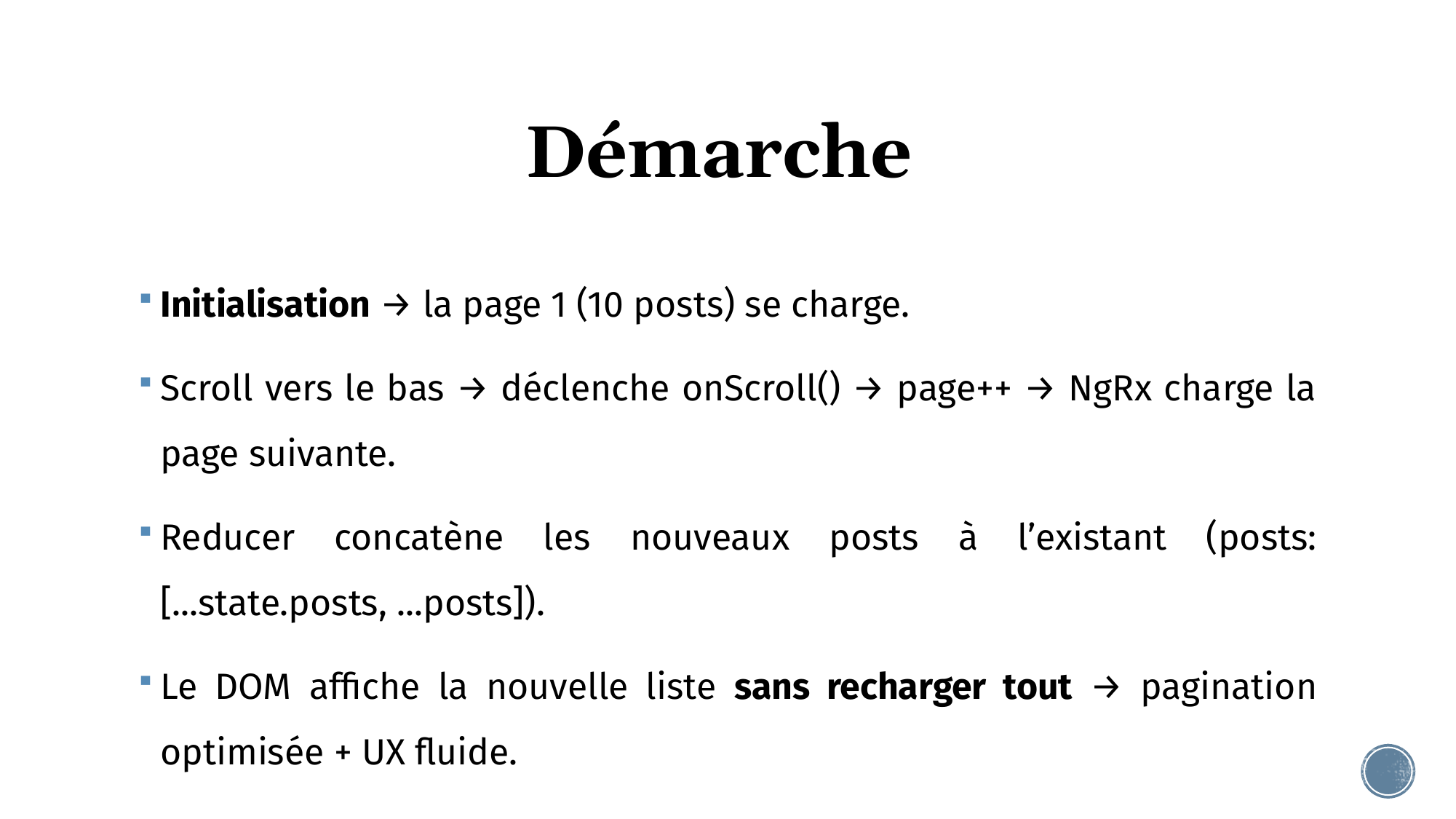

# Démarche
Initialisation → la page 1 (10 posts) se charge.
Scroll vers le bas → déclenche onScroll() → page++ → NgRx charge la page suivante.
Reducer concatène les nouveaux posts à l’existant (posts: [...state.posts, ...posts]).
Le DOM affiche la nouvelle liste sans recharger tout → pagination optimisée + UX fluide.